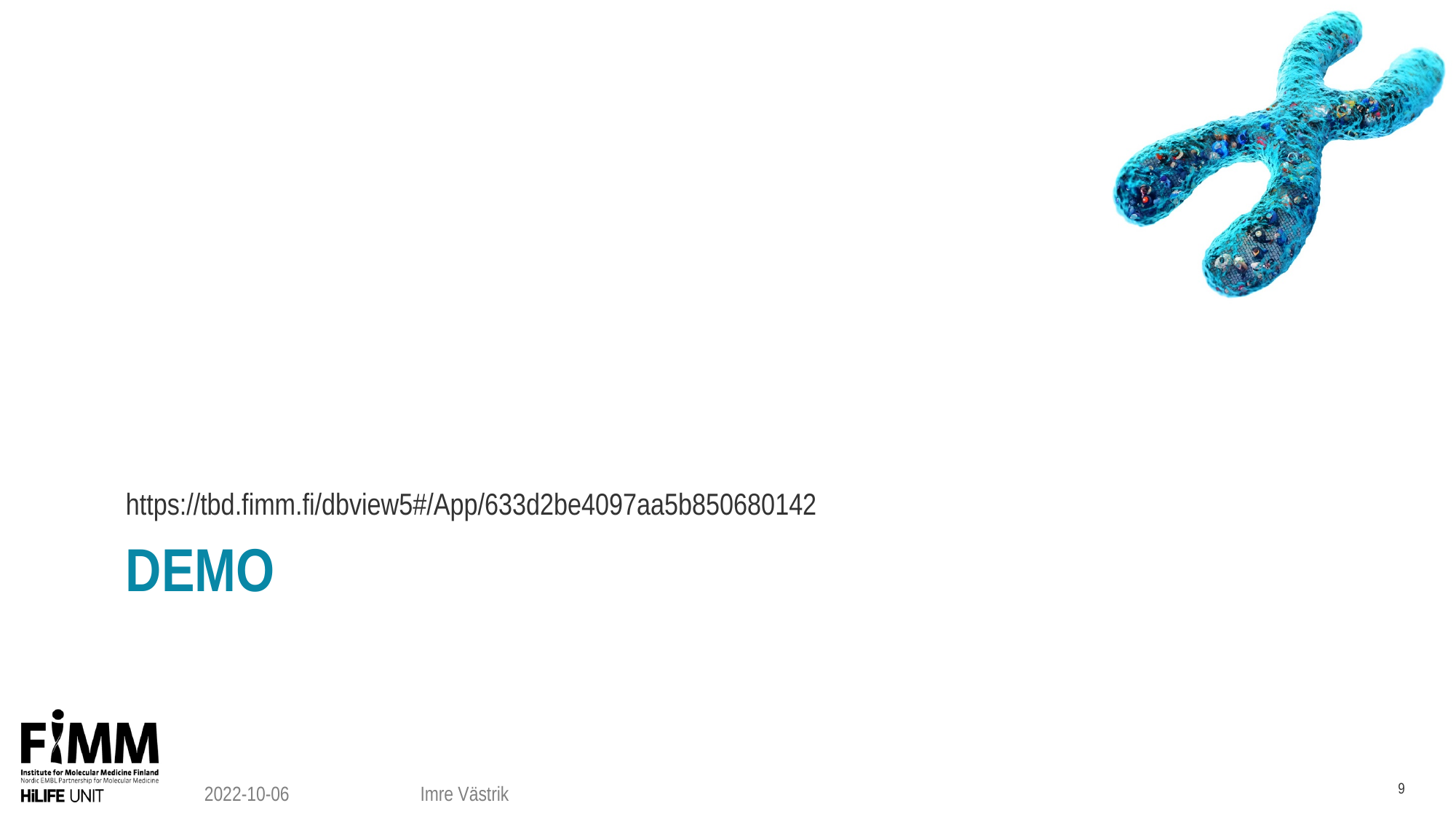

https://tbd.fimm.fi/dbview5#/App/633d2be4097aa5b850680142
# demo
9
2022-10-06
Imre Västrik